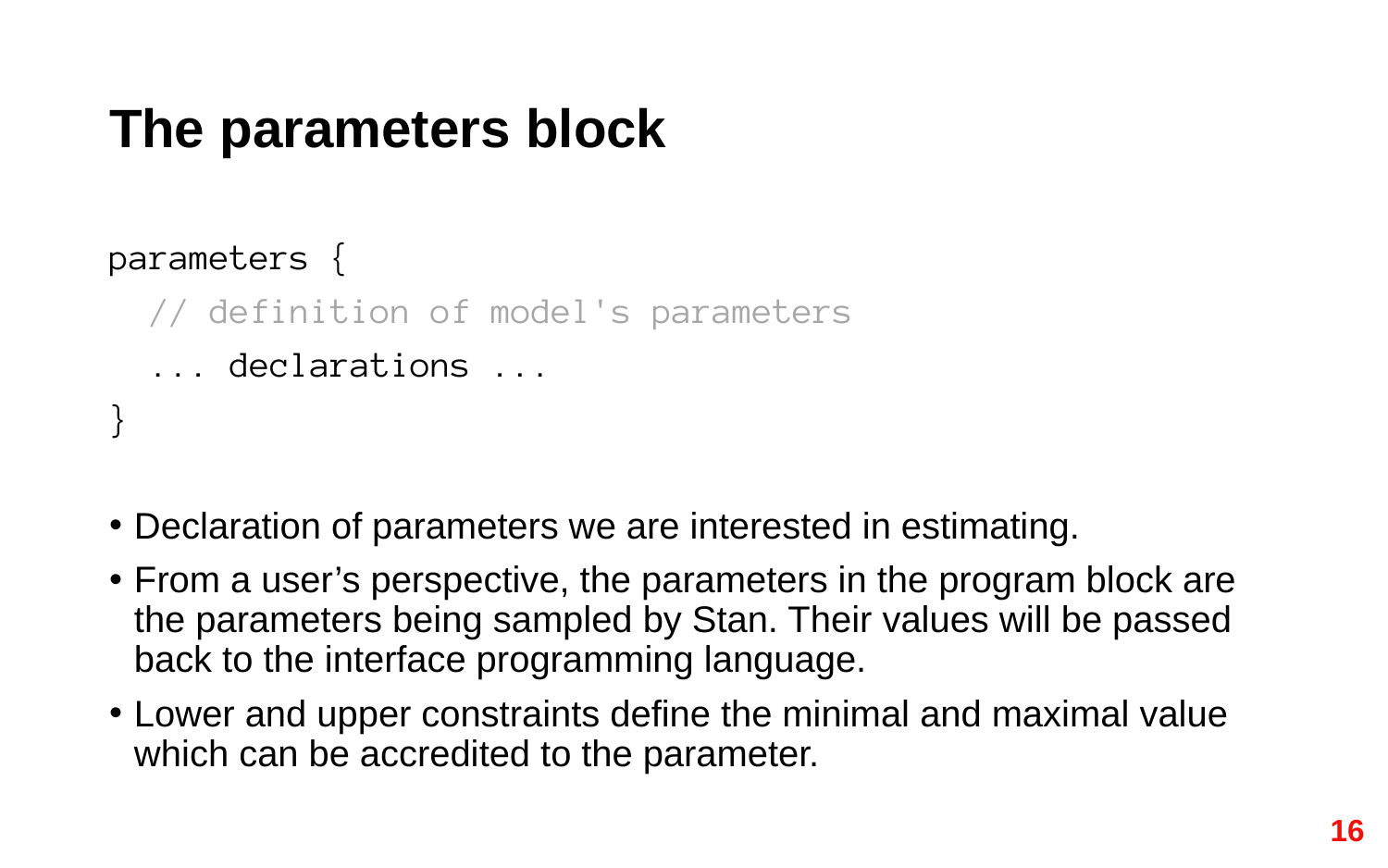

# The parameters block
parameters {
  // definition of model's parameters
  ... declarations ...
}

Declaration of parameters we are interested in estimating.
From a user’s perspective, the parameters in the program block are the parameters being sampled by Stan. Their values will be passed back to the interface programming language.
Lower and upper constraints define the minimal and maximal value which can be accredited to the parameter.

16